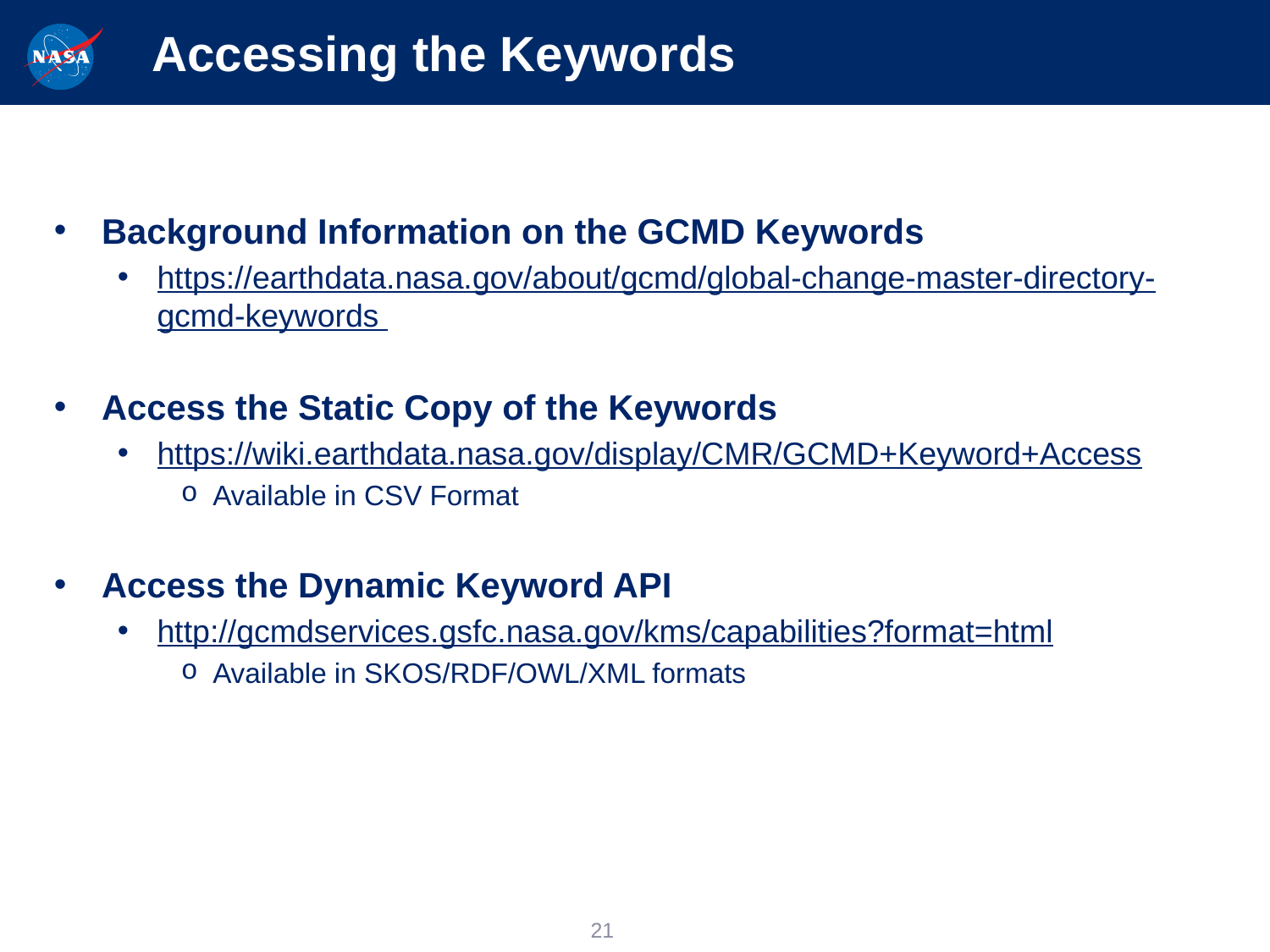

# Accessing the Keywords
Background Information on the GCMD Keywords
https://earthdata.nasa.gov/about/gcmd/global-change-master-directory-gcmd-keywords

Access the Static Copy of the Keywords
https://wiki.earthdata.nasa.gov/display/CMR/GCMD+Keyword+Access
Available in CSV Format

Access the Dynamic Keyword API
http://gcmdservices.gsfc.nasa.gov/kms/capabilities?format=html
Available in SKOS/RDF/OWL/XML formats

21